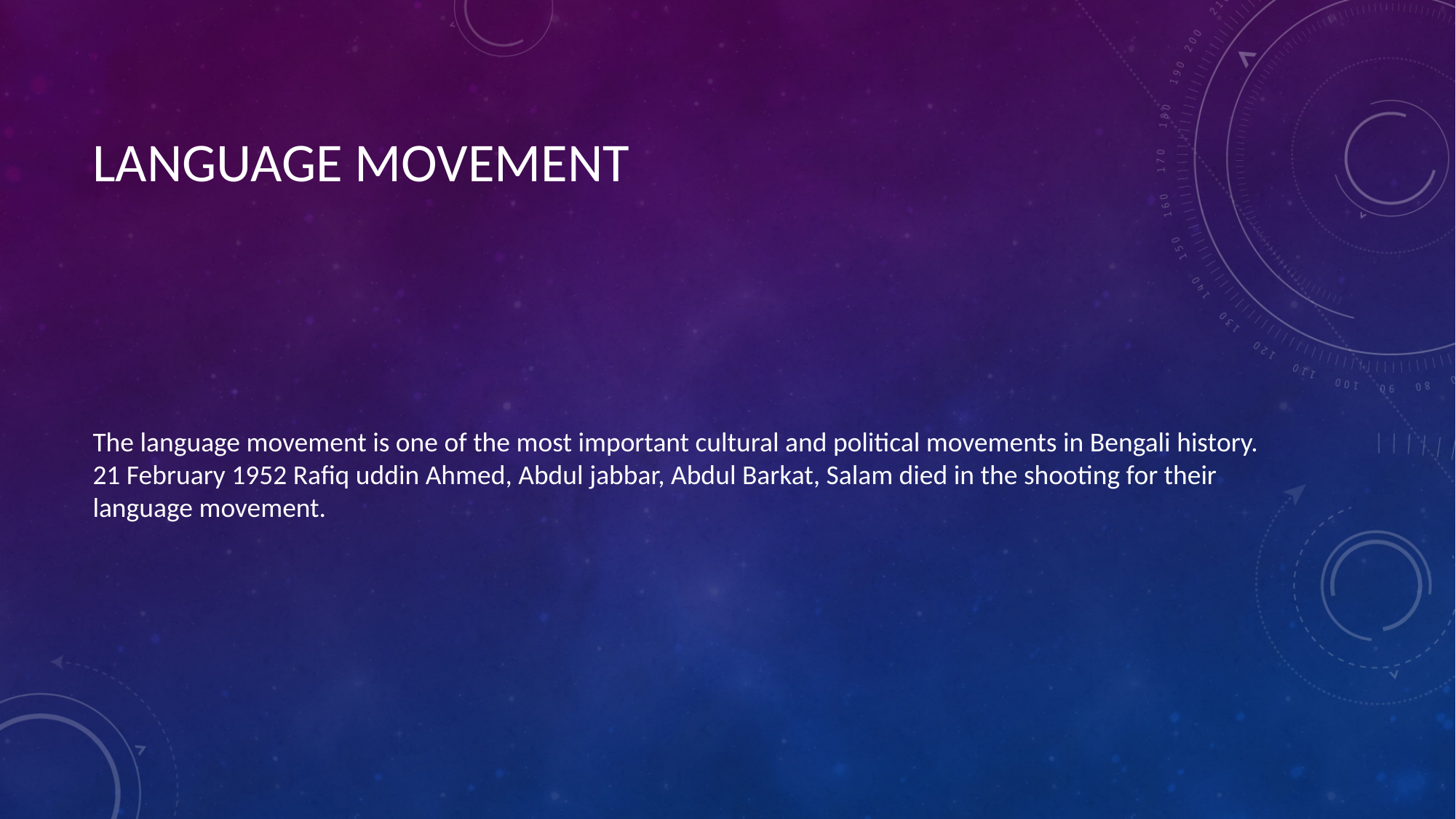

# Language movement
The language movement is one of the most important cultural and political movements in Bengali history. 21 February 1952 Rafiq uddin Ahmed, Abdul jabbar, Abdul Barkat, Salam died in the shooting for their language movement.